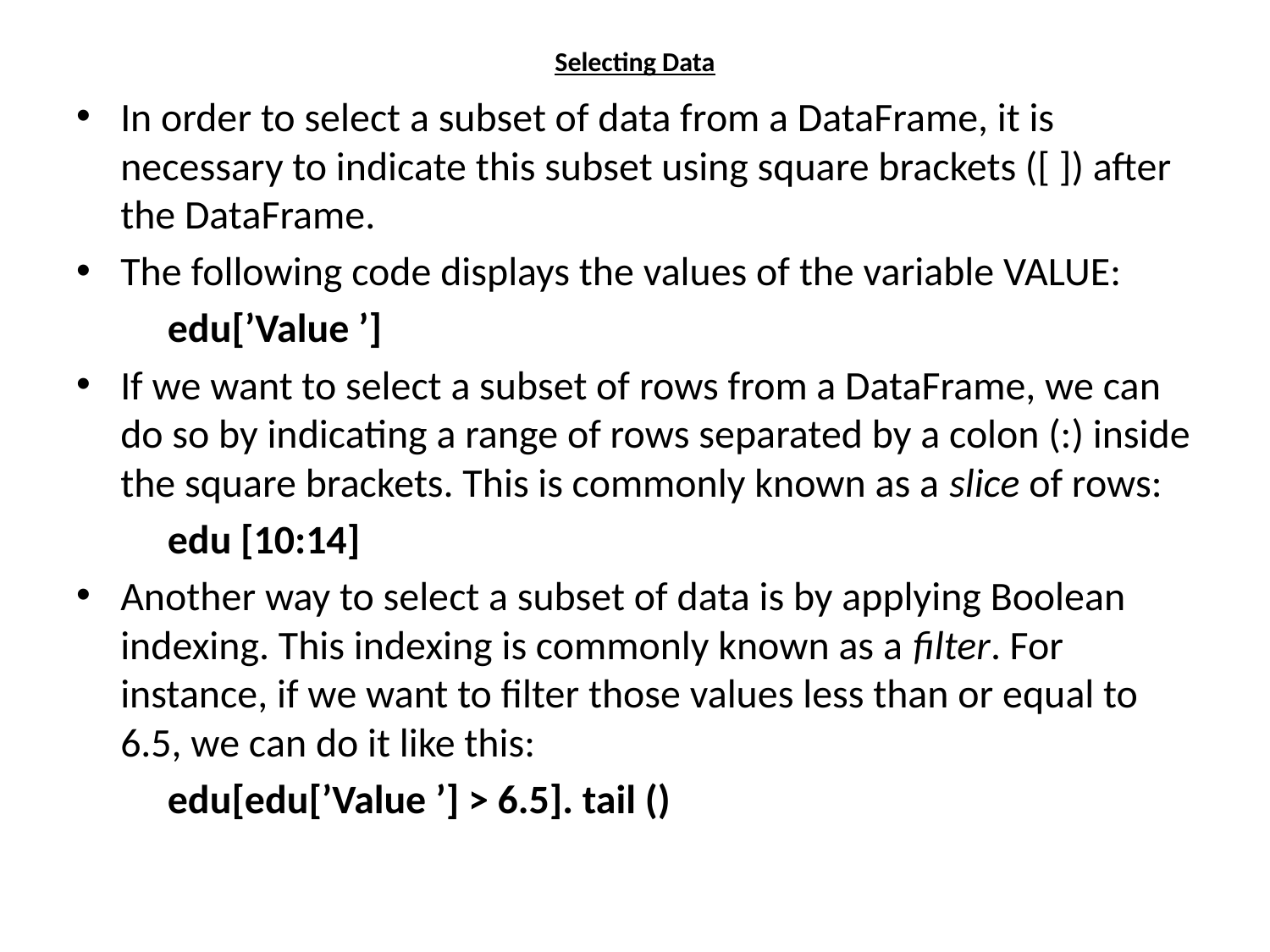

# Selecting Data
In order to select a subset of data from a DataFrame, it is necessary to indicate this subset using square brackets ([ ]) after the DataFrame.
The following code displays the values of the variable VALUE:
			edu[’Value ’]
If we want to select a subset of rows from a DataFrame, we can do so by indicating a range of rows separated by a colon (:) inside the square brackets. This is commonly known as a slice of rows:
		edu [10:14]
Another way to select a subset of data is by applying Boolean indexing. This indexing is commonly known as a filter. For instance, if we want to filter those values less than or equal to 6.5, we can do it like this:
		edu[edu[’Value ’] > 6.5]. tail ()